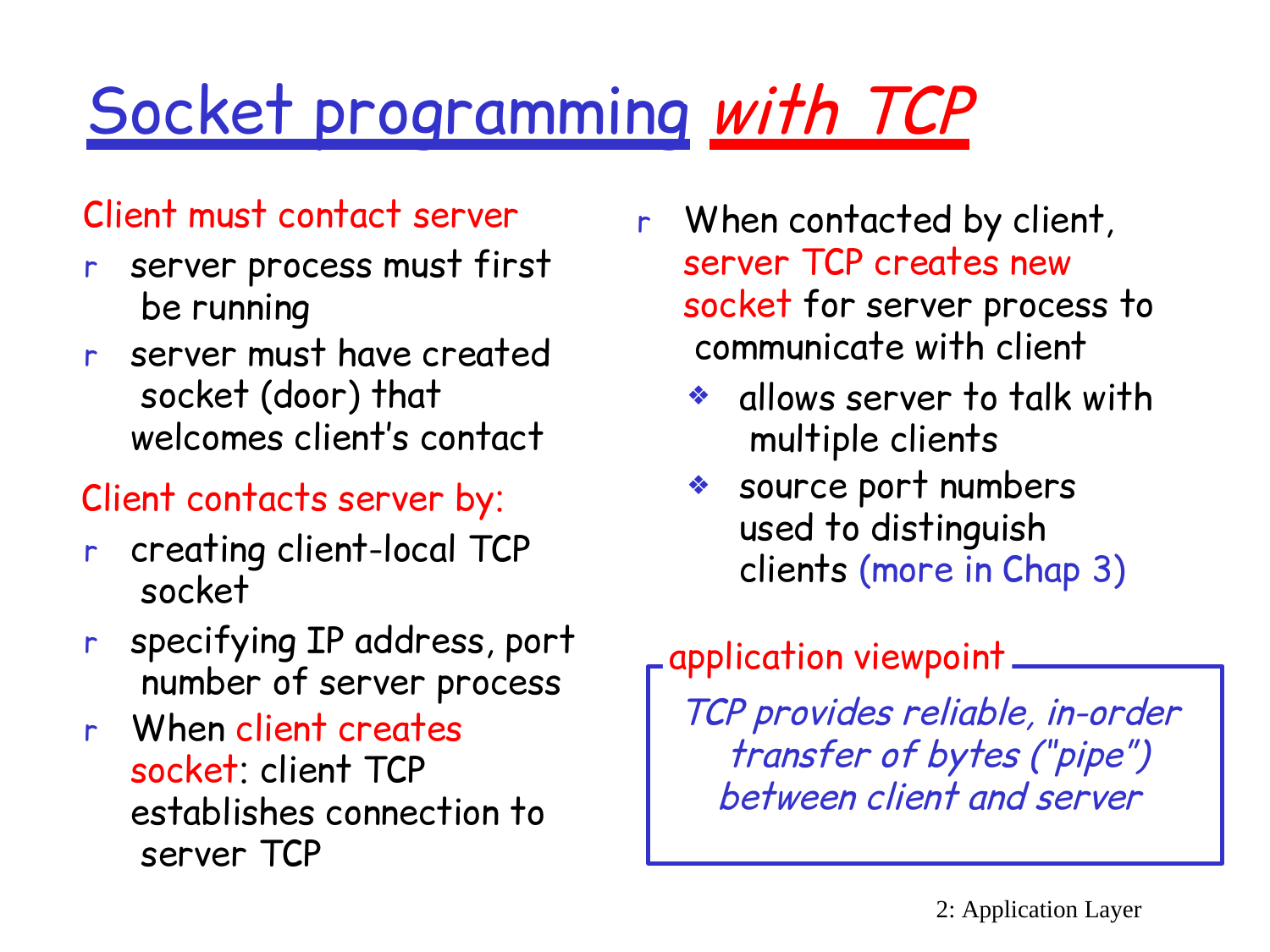

# Socket programming with TCP
Client must contact server
r	server process must first  be running
r	server must have created  socket (door) that  welcomes client’s contact
Client contacts server by:
r	creating client-local TCP  socket
r	specifying IP address, port  number of server process
r	When client creates  socket: client TCP  establishes connection to  server TCP
r	When contacted by client,  server TCP creates new  socket for server process to  communicate with client
allows server to talk with  multiple clients
source port numbers  used to distinguish  clients (more in Chap 3)

application viewpoint
TCP provides reliable, in-order  transfer of bytes (“pipe”)  between client and server

2: Application Layer